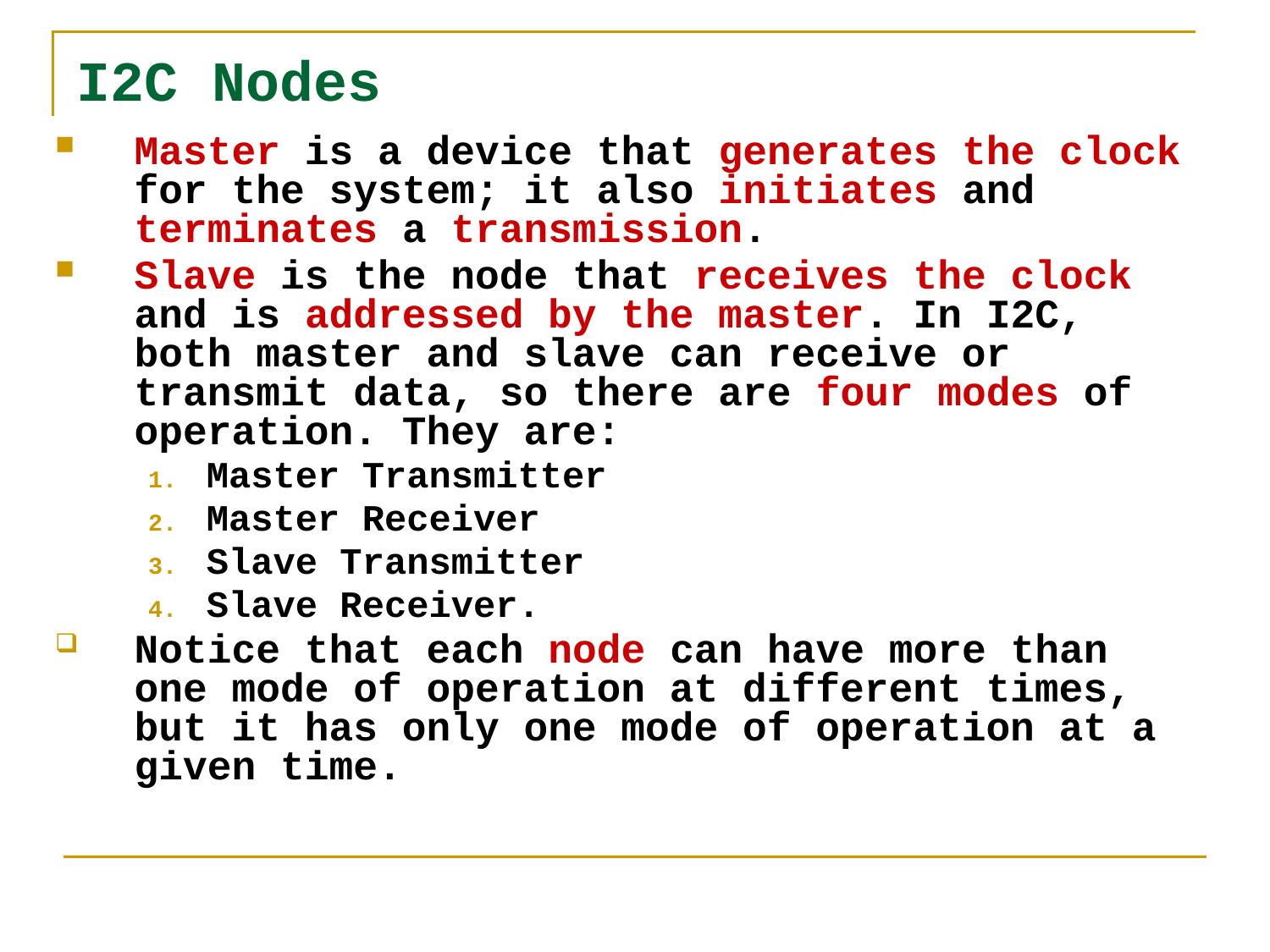

# I2C Nodes
Master is a device that generates the clock for the system; it also initiates and terminates a transmission.
Slave is the node that receives the clock and is addressed by the master. In I2C, both master and slave can receive or transmit data, so there are four modes of operation. They are:
Master Transmitter
Master Receiver
Slave Transmitter
Slave Receiver.
Notice that each node can have more than one mode of operation at different times, but it has only one mode of operation at a given time.